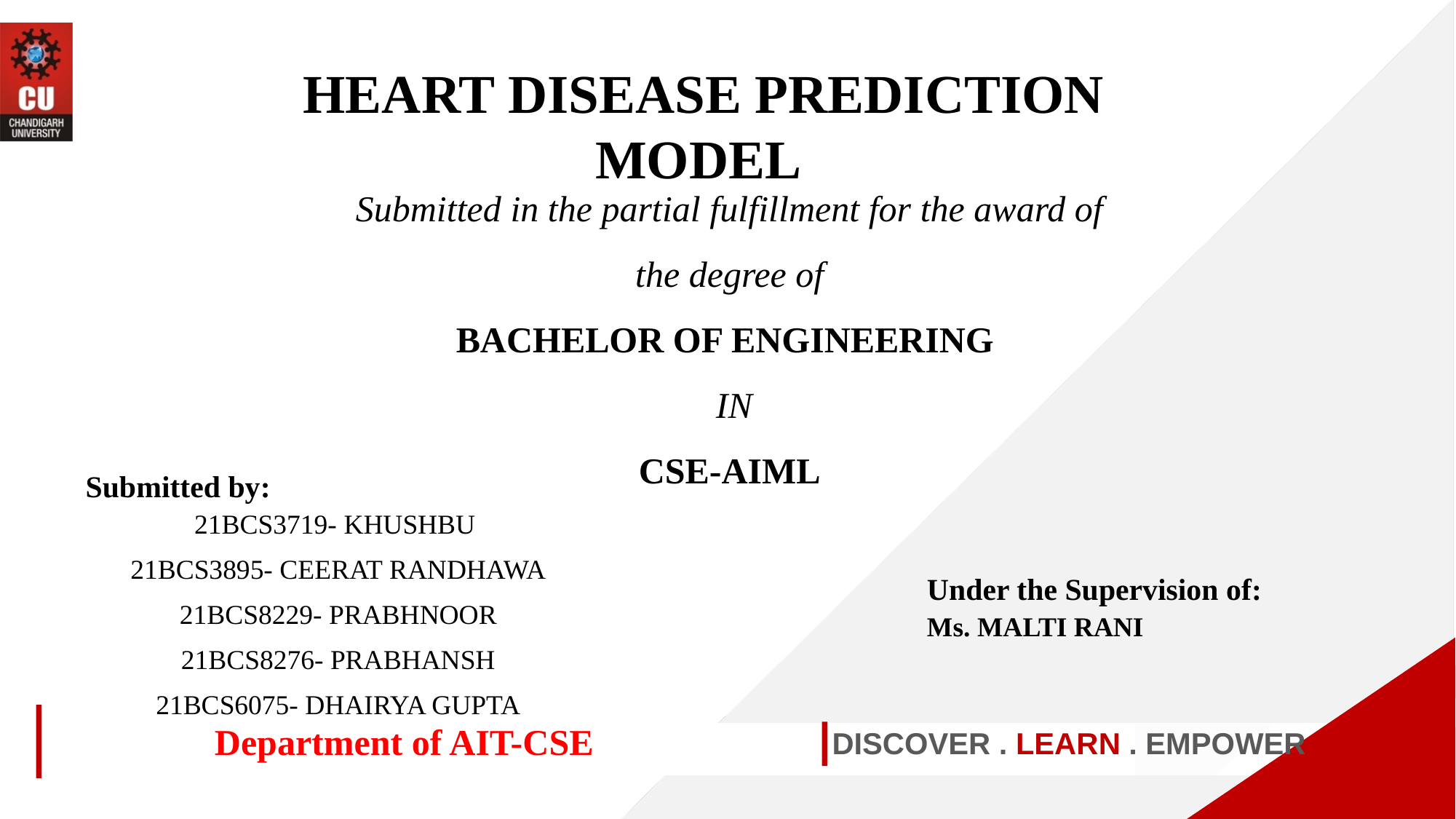

HEART DISEASE PREDICTION MODEL
Submitted in the partial fulfillment for the award of the degree of
BACHELOR OF ENGINEERING
 IN
CSE-AIML
Submitted by:
21BCS3719- KHUSHBU
21BCS3895- CEERAT RANDHAWA
21BCS8229- PRABHNOOR
21BCS8276- PRABHANSH
21BCS6075- DHAIRYA GUPTA

Under the Supervision of:
Ms. MALTI RANI

Department of AIT-CSE
DISCOVER . LEARN . EMPOWER

1